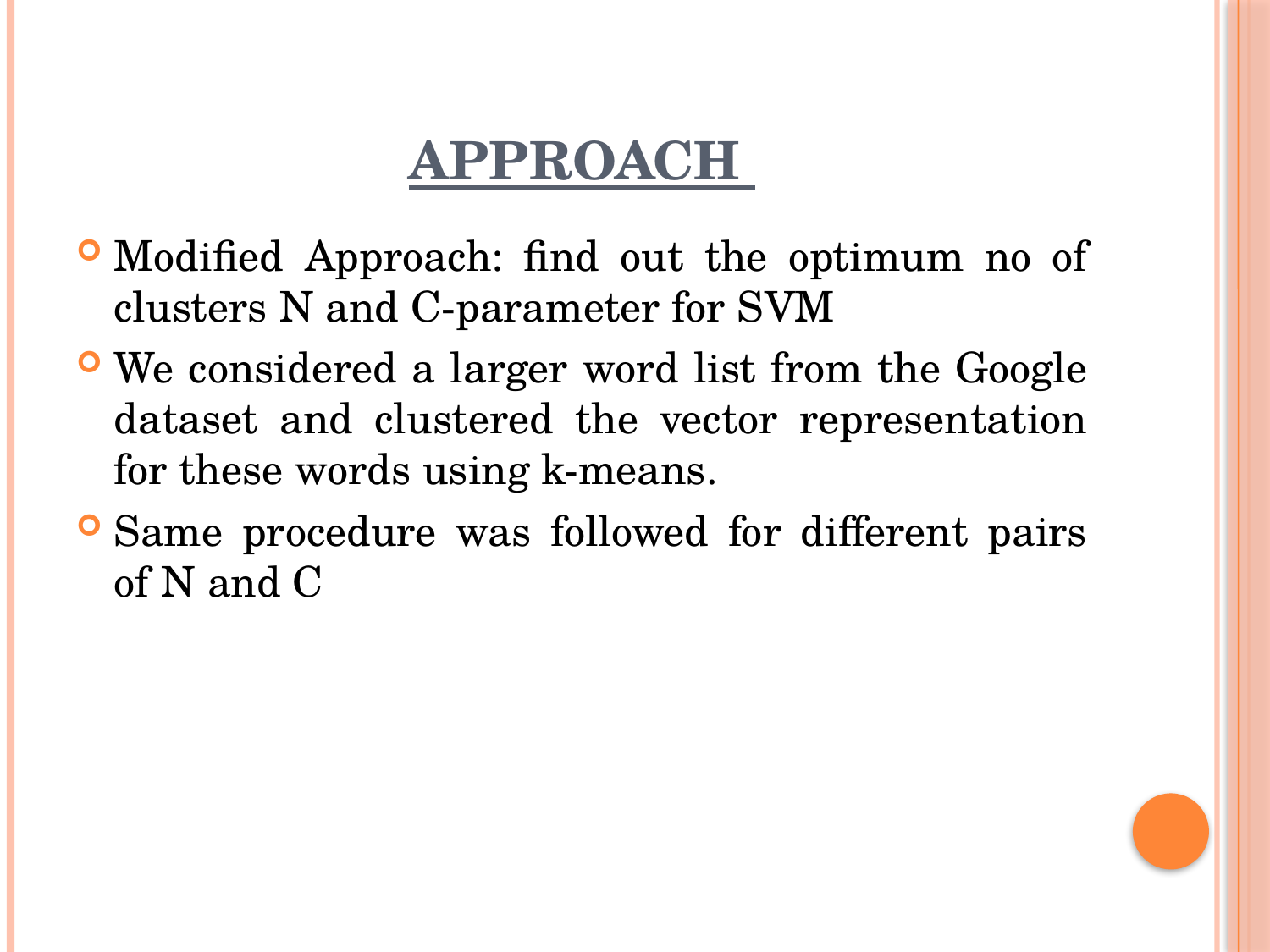

# APPROACH
Modified Approach: find out the optimum no of clusters N and C-parameter for SVM
We considered a larger word list from the Google dataset and clustered the vector representation for these words using k-means.
Same procedure was followed for different pairs of N and C